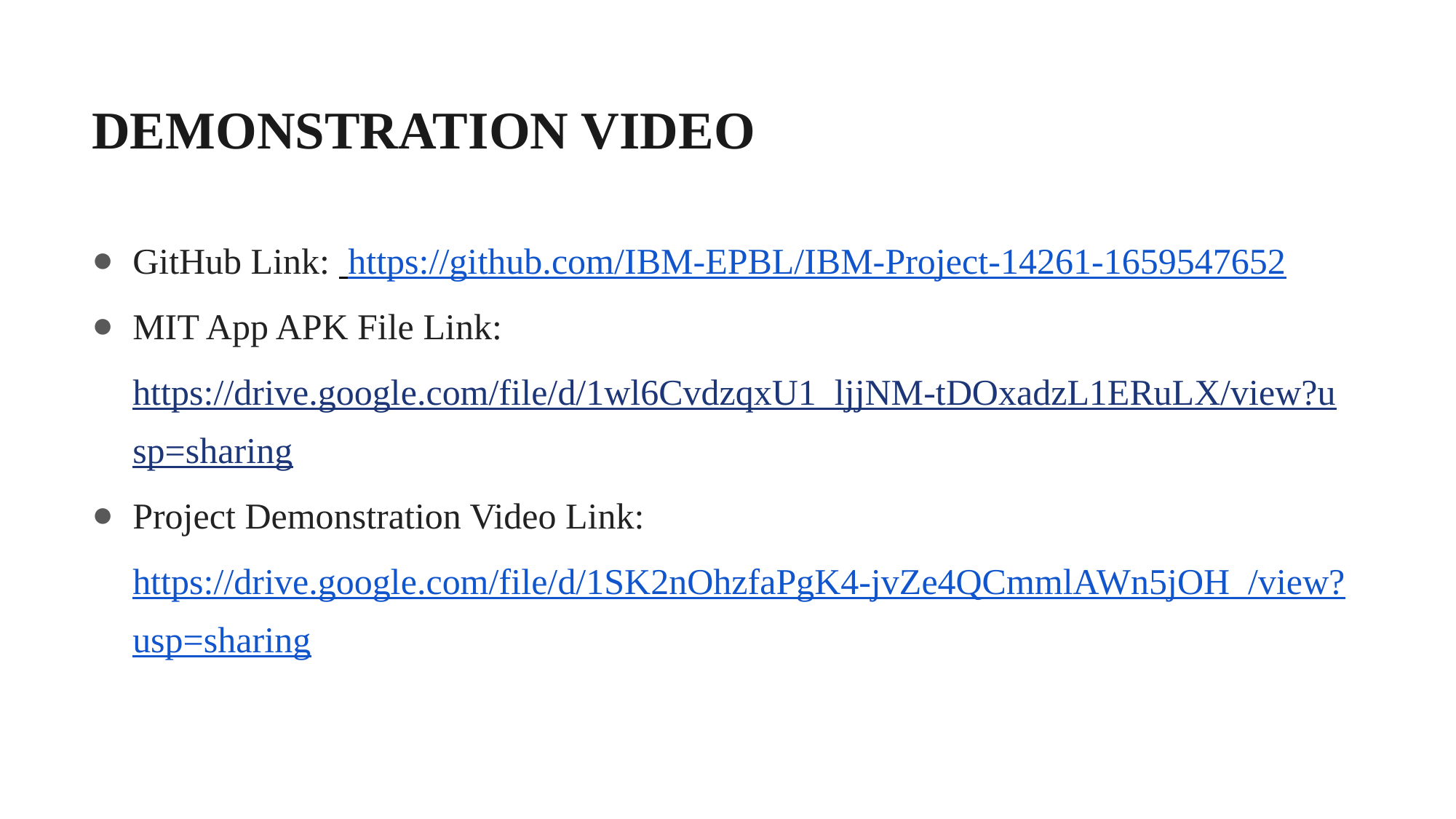

# DEMONSTRATION VIDEO
GitHub Link:  https://github.com/IBM-EPBL/IBM-Project-14261-1659547652
MIT App APK File Link: https://drive.google.com/file/d/1wl6CvdzqxU1_ljjNM-tDOxadzL1ERuLX/view?usp=sharing
Project Demonstration Video Link:  https://drive.google.com/file/d/1SK2nOhzfaPgK4-jvZe4QCmmlAWn5jOH_/view?usp=sharing